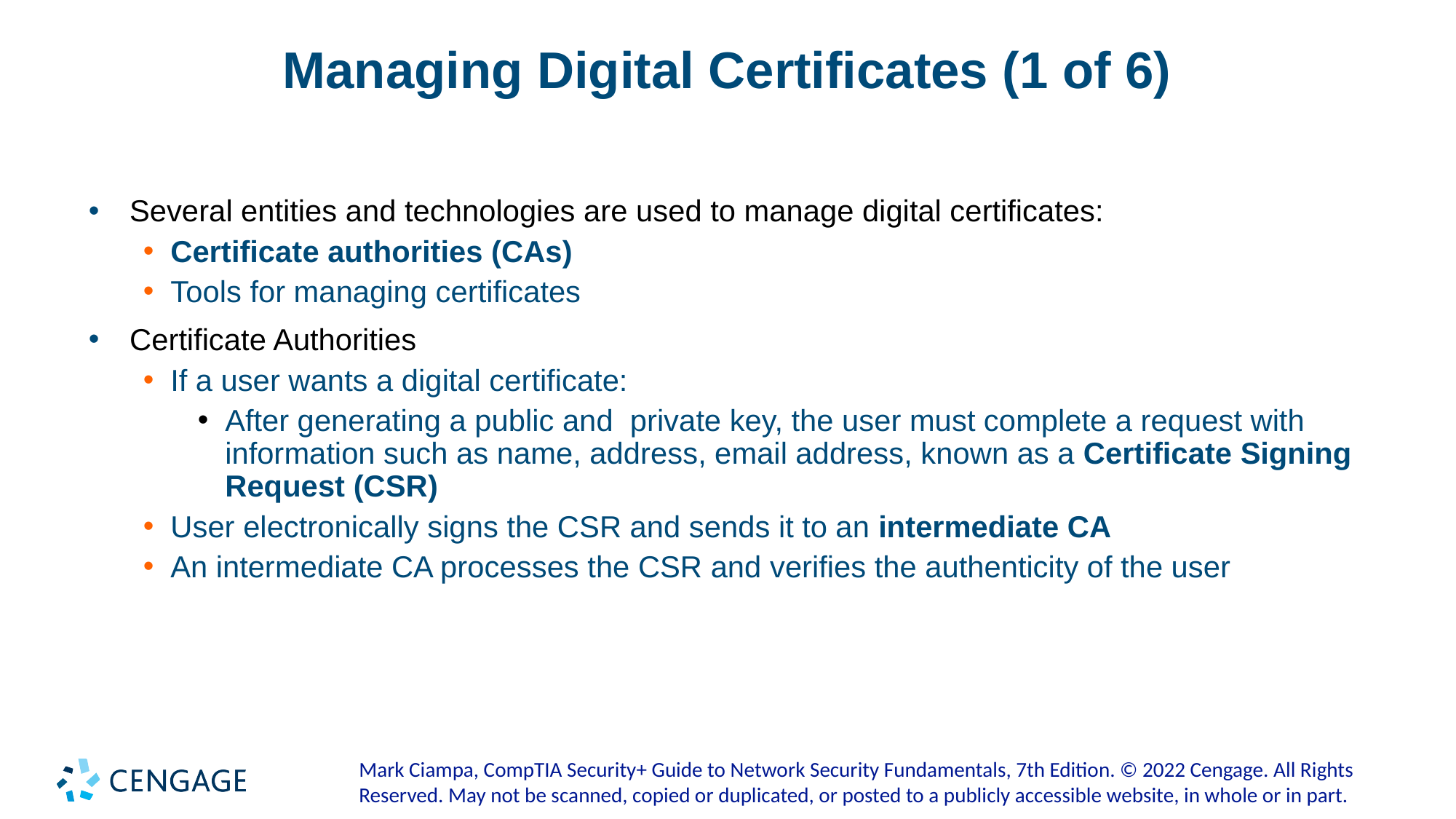

# Managing Digital Certificates (1 of 6)
Several entities and technologies are used to manage digital certificates:
Certificate authorities (CAs)
Tools for managing certificates
Certificate Authorities
If a user wants a digital certificate:
After generating a public and  private key, the user must complete a request with information such as name, address, email address, known as a Certificate Signing Request (CSR)
User electronically signs the CSR and sends it to an intermediate CA
An intermediate CA processes the CSR and verifies the authenticity of the user